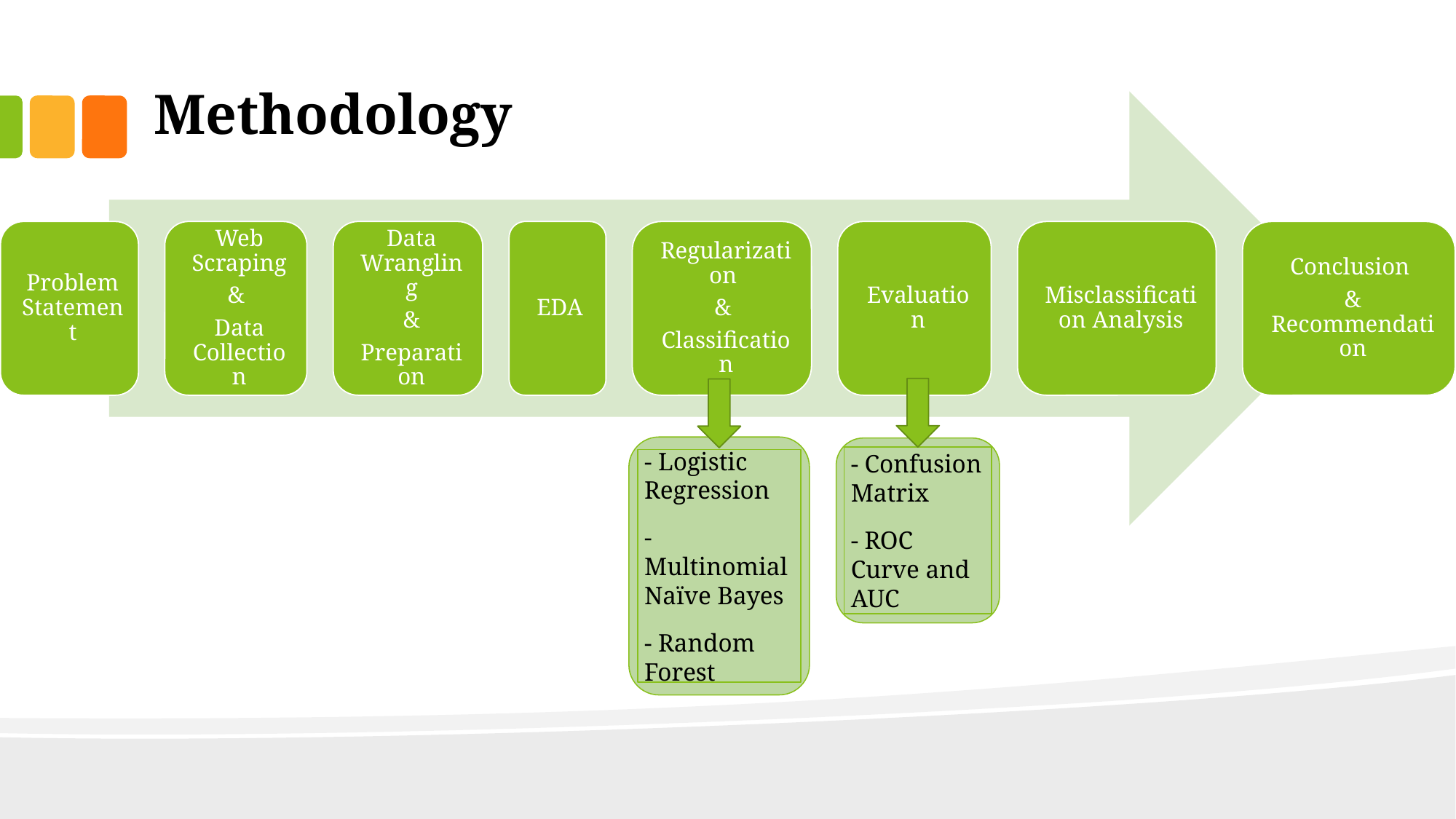

Methodology
Problem Statement
Web Scraping
&
Data Collection
Data Wrangling
 &
Preparation
EDA
Regularization
&
Classification
Evaluation
Misclassification Analysis
Conclusion
& Recommendation

- Logistic Regression
- Multinomial Naïve Bayes
- Random Forest

- Confusion Matrix
- ROC Curve and AUC